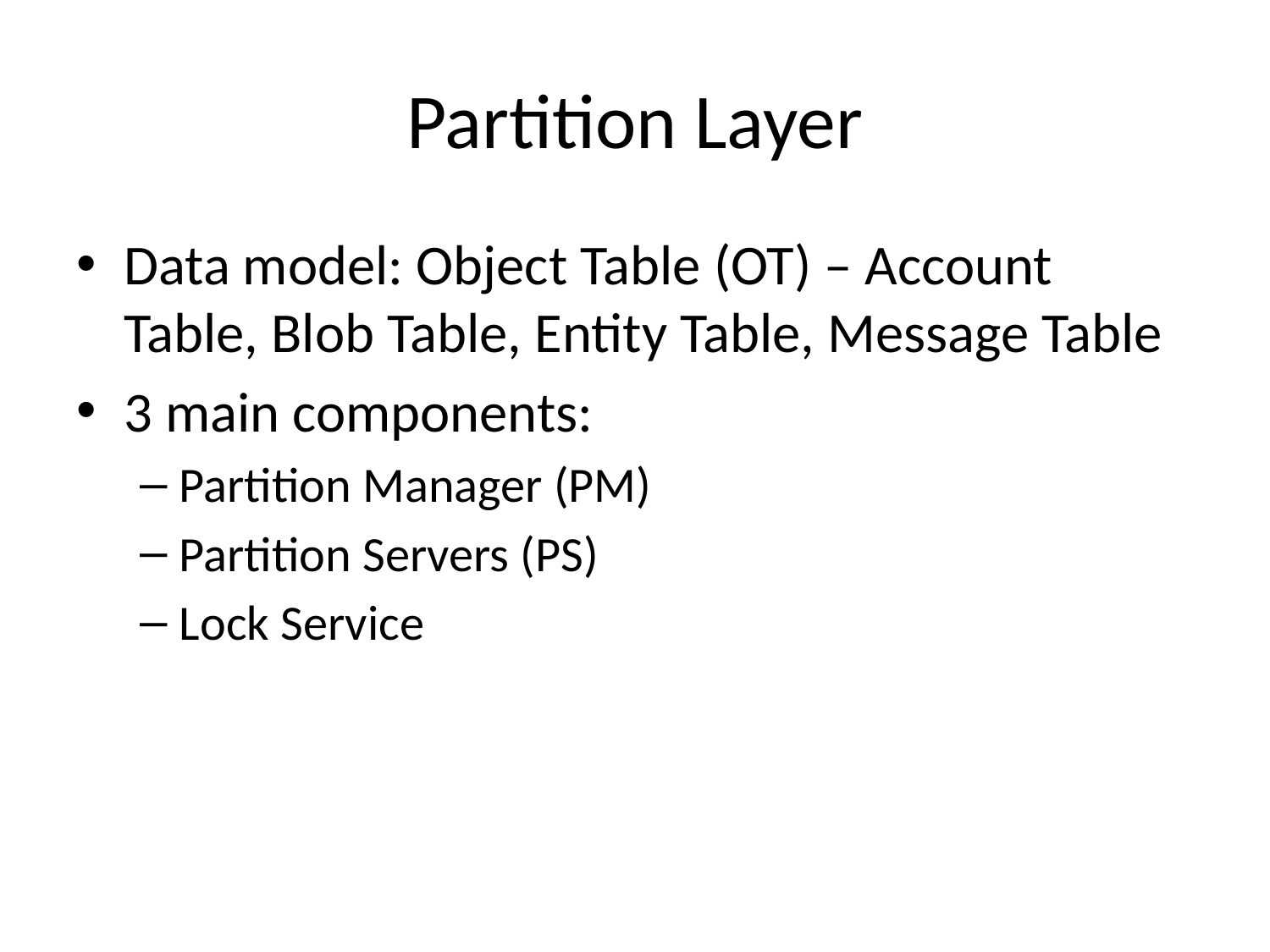

# Partition Layer
Data model: Object Table (OT) – Account Table, Blob Table, Entity Table, Message Table
3 main components:
Partition Manager (PM)
Partition Servers (PS)
Lock Service